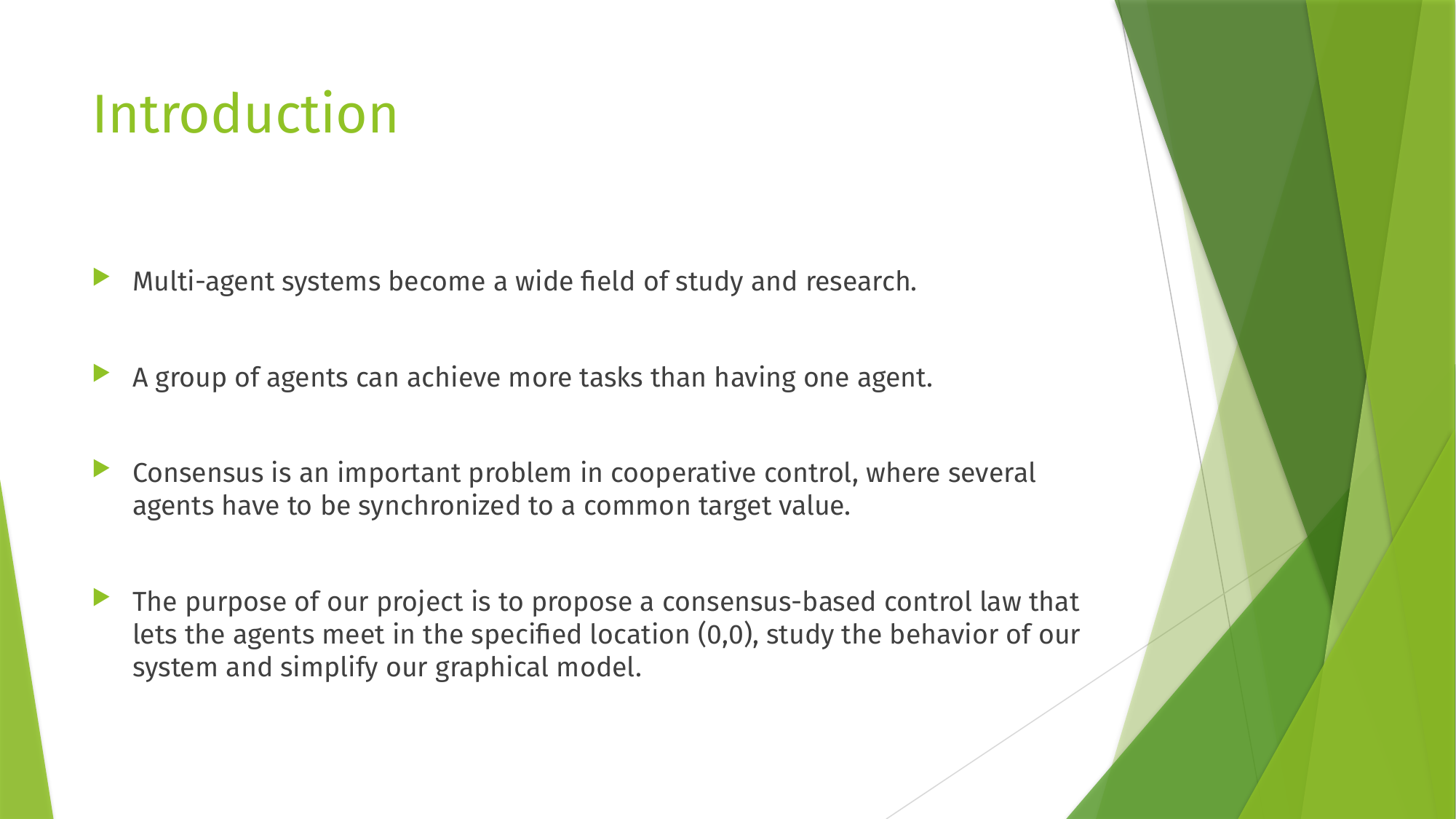

# Introduction
Multi-agent systems become a wide field of study and research.

A group of agents can achieve more tasks than having one agent.

Consensus is an important problem in cooperative control, where several agents have to be synchronized to a common target value.

The purpose of our project is to propose a consensus-based control law that lets the agents meet in the specified location (0,0), study the behavior of our system and simplify our graphical model.